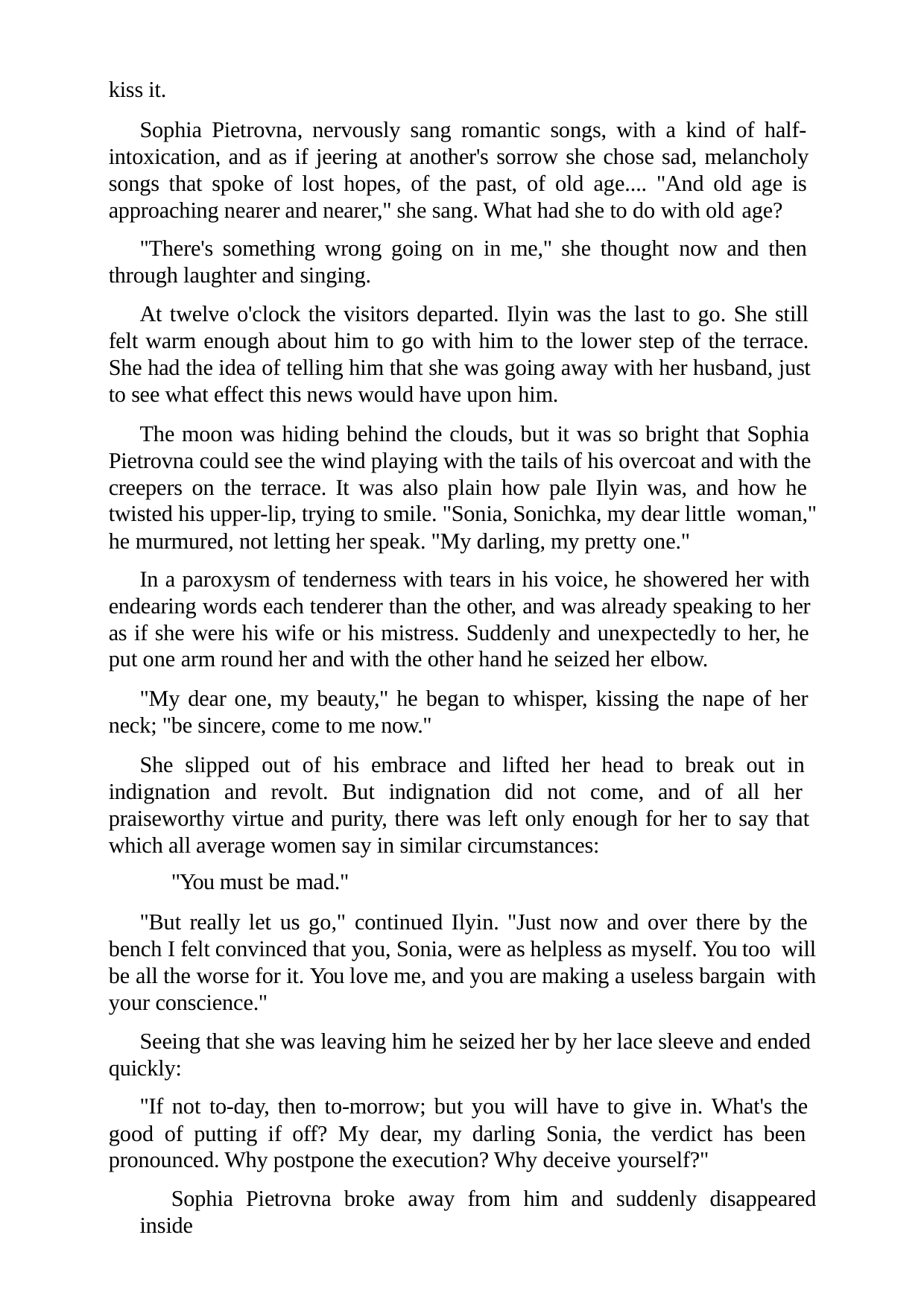

kiss it.
Sophia Pietrovna, nervously sang romantic songs, with a kind of half-  intoxication, and as if jeering at another's sorrow she chose sad, melancholy  songs that spoke of lost hopes, of the past, of old age.... "And old age is  approaching nearer and nearer," she sang. What had she to do with old age?
"There's something wrong going on in me," she thought now and then  through laughter and singing.
At twelve o'clock the visitors departed. Ilyin was the last to go. She still  felt warm enough about him to go with him to the lower step of the terrace.  She had the idea of telling him that she was going away with her husband, just  to see what effect this news would have upon him.
The moon was hiding behind the clouds, but it was so bright that Sophia  Pietrovna could see the wind playing with the tails of his overcoat and with the  creepers on the terrace. It was also plain how pale Ilyin was, and how he  twisted his upper-lip, trying to smile. "Sonia, Sonichka, my dear little  woman," he murmured, not letting her speak. "My darling, my pretty one."
In a paroxysm of tenderness with tears in his voice, he showered her with  endearing words each tenderer than the other, and was already speaking to her  as if she were his wife or his mistress. Suddenly and unexpectedly to her, he  put one arm round her and with the other hand he seized her elbow.
"My dear one, my beauty," he began to whisper, kissing the nape of her  neck; "be sincere, come to me now."
She slipped out of his embrace and lifted her head to break out in  indignation and revolt. But indignation did not come, and of all her  praiseworthy virtue and purity, there was left only enough for her to say that  which all average women say in similar circumstances:
"You must be mad."
"But really let us go," continued Ilyin. "Just now and over there by the  bench I felt convinced that you, Sonia, were as helpless as myself. You too  will be all the worse for it. You love me, and you are making a useless bargain  with your conscience."
Seeing that she was leaving him he seized her by her lace sleeve and ended  quickly:
"If not to-day, then to-morrow; but you will have to give in. What's the  good of putting if off? My dear, my darling Sonia, the verdict has been  pronounced. Why postpone the execution? Why deceive yourself?"
Sophia Pietrovna broke away from him and suddenly disappeared inside